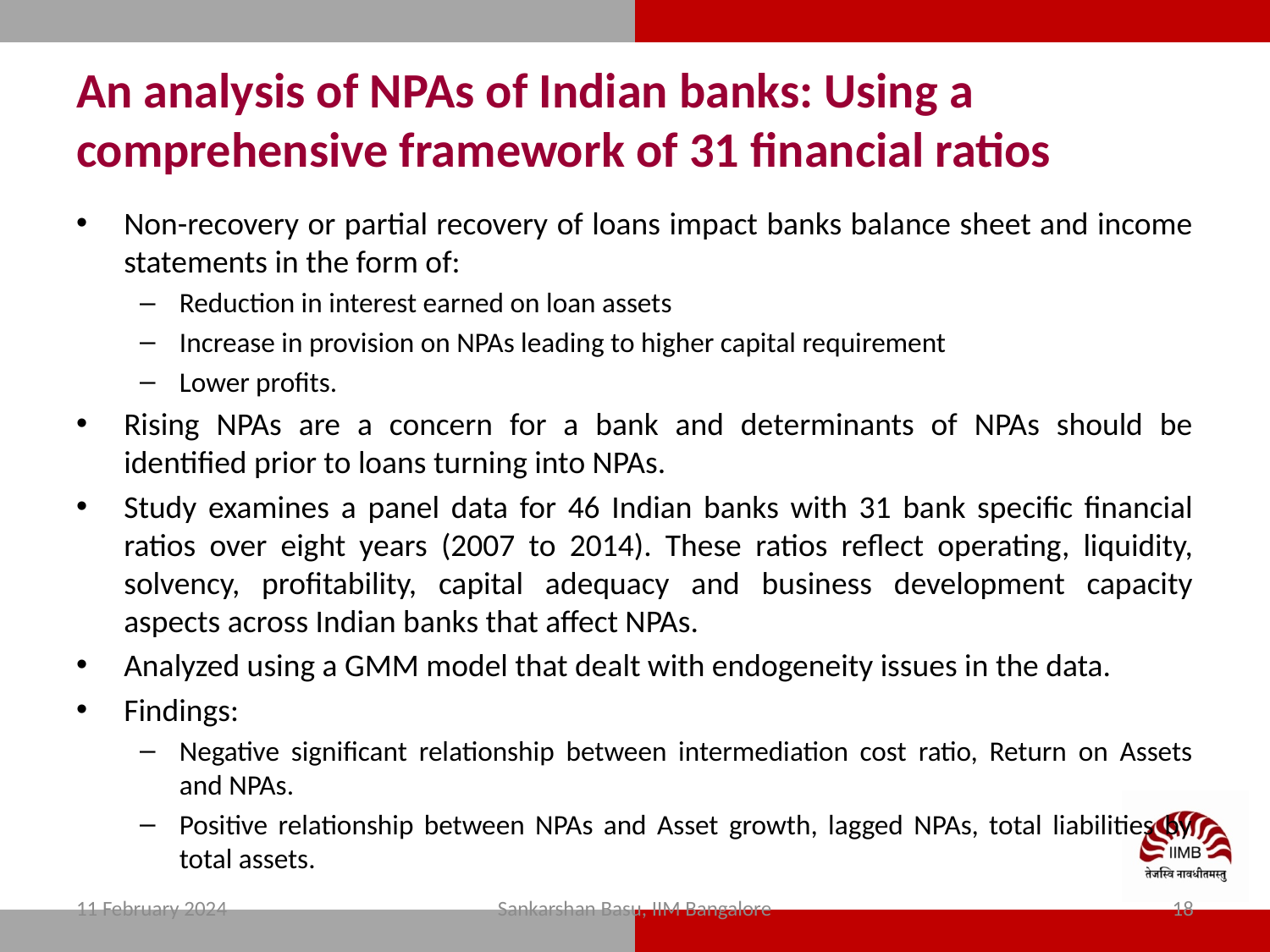

# An analysis of NPAs of Indian banks: Using a comprehensive framework of 31 financial ratios
Non-recovery or partial recovery of loans impact banks balance sheet and income statements in the form of:
Reduction in interest earned on loan assets
Increase in provision on NPAs leading to higher capital requirement
Lower profits.
Rising NPAs are a concern for a bank and determinants of NPAs should be identified prior to loans turning into NPAs.
Study examines a panel data for 46 Indian banks with 31 bank specific financial ratios over eight years (2007 to 2014). These ratios reflect operating, liquidity, solvency, profitability, capital adequacy and business development capacity aspects across Indian banks that affect NPAs.
Analyzed using a GMM model that dealt with endogeneity issues in the data.
Findings:
Negative significant relationship between intermediation cost ratio, Return on Assets and NPAs.
Positive relationship between NPAs and Asset growth, lagged NPAs, total liabilities by total assets.
11 February 2024
Sankarshan Basu, IIM Bangalore
18